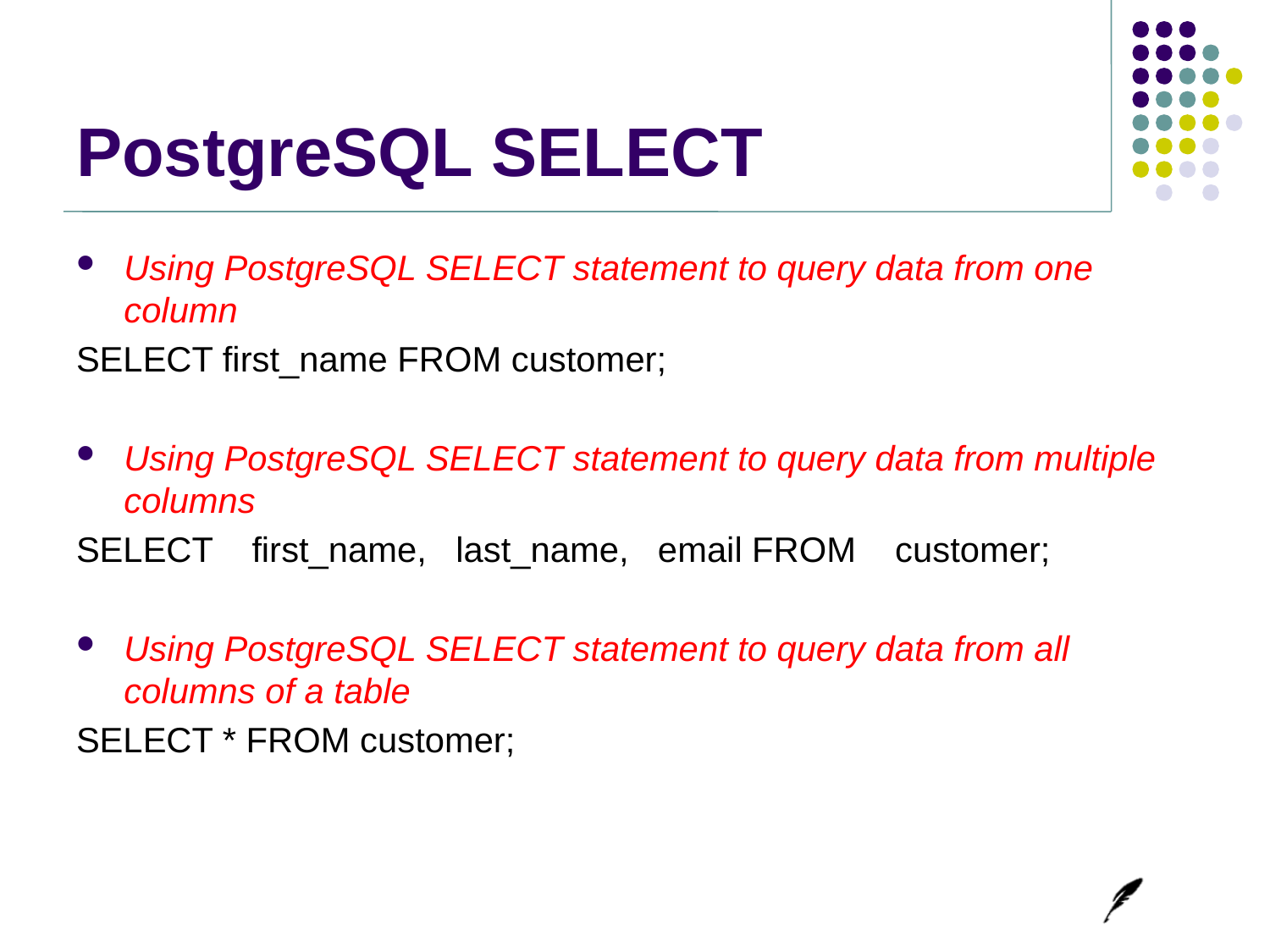

# PostgreSQL SELECT
Using PostgreSQL SELECT statement to query data from one column
SELECT first_name FROM customer;

Using PostgreSQL SELECT statement to query data from multiple columns
SELECT    first_name,   last_name,   email FROM    customer;

Using PostgreSQL SELECT statement to query data from all columns of a table
SELECT * FROM customer;